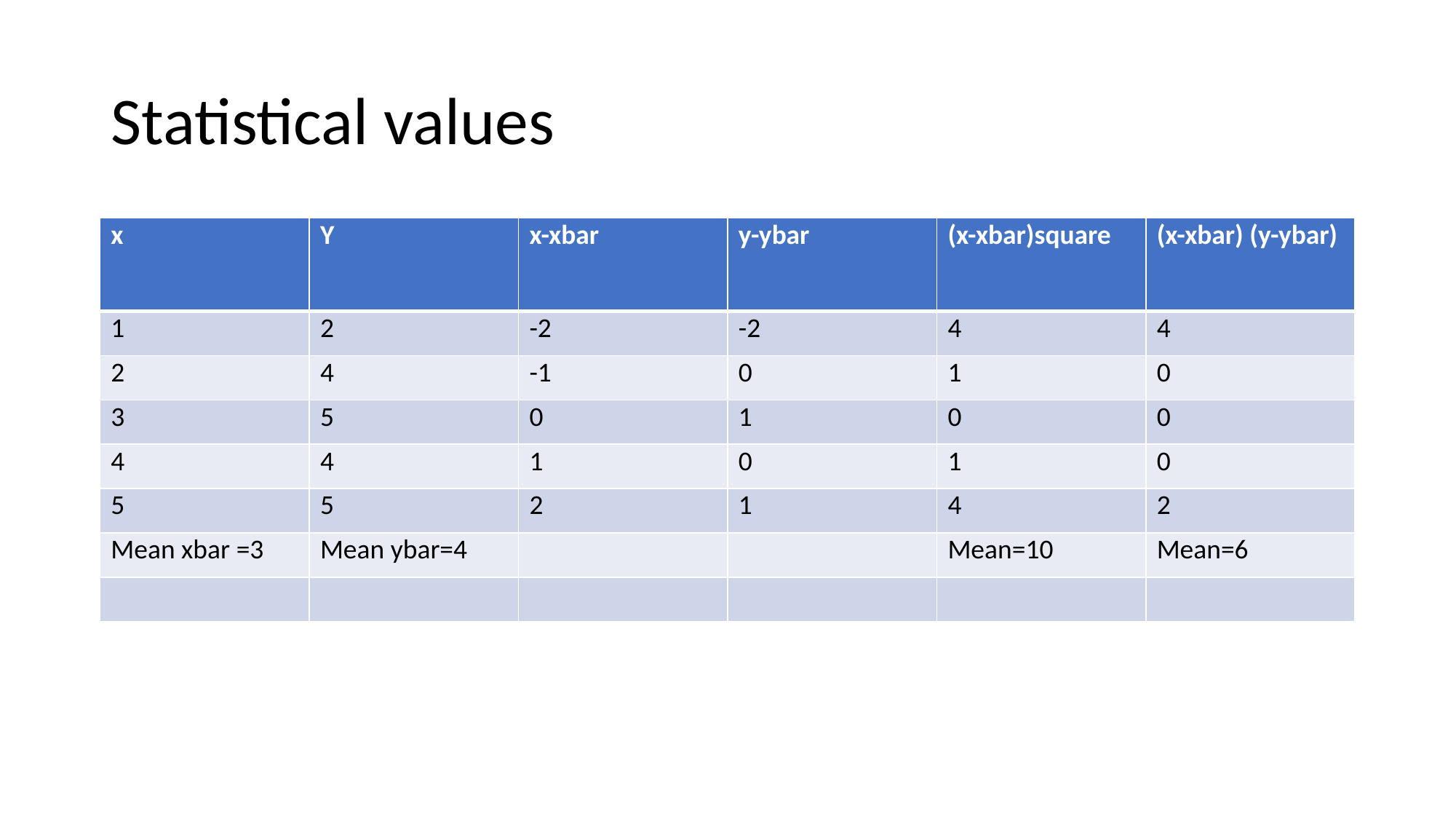

# Statistical values
| x | Y | x-xbar | y-ybar | (x-xbar)square | (x-xbar) (y-ybar) |
| --- | --- | --- | --- | --- | --- |
| 1 | 2 | -2 | -2 | 4 | 4 |
| 2 | 4 | -1 | 0 | 1 | 0 |
| 3 | 5 | 0 | 1 | 0 | 0 |
| 4 | 4 | 1 | 0 | 1 | 0 |
| 5 | 5 | 2 | 1 | 4 | 2 |
| Mean xbar =3 | Mean ybar=4 |  |  | Mean=10 | Mean=6 |
|  |  |  |  |  |  |